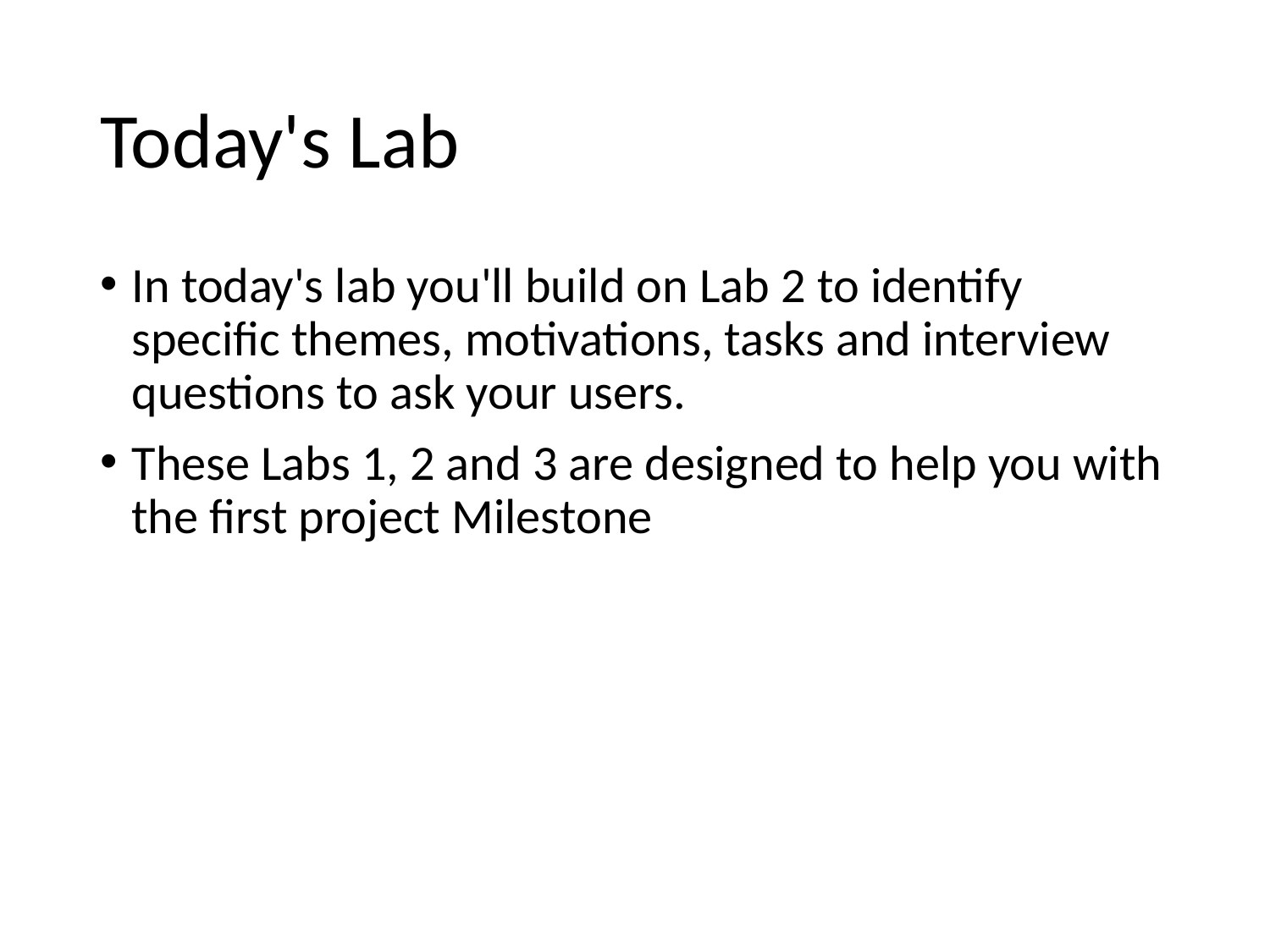

# Today's Lab
In today's lab you'll build on Lab 2 to identify specific themes, motivations, tasks and interview questions to ask your users.
These Labs 1, 2 and 3 are designed to help you with the first project Milestone